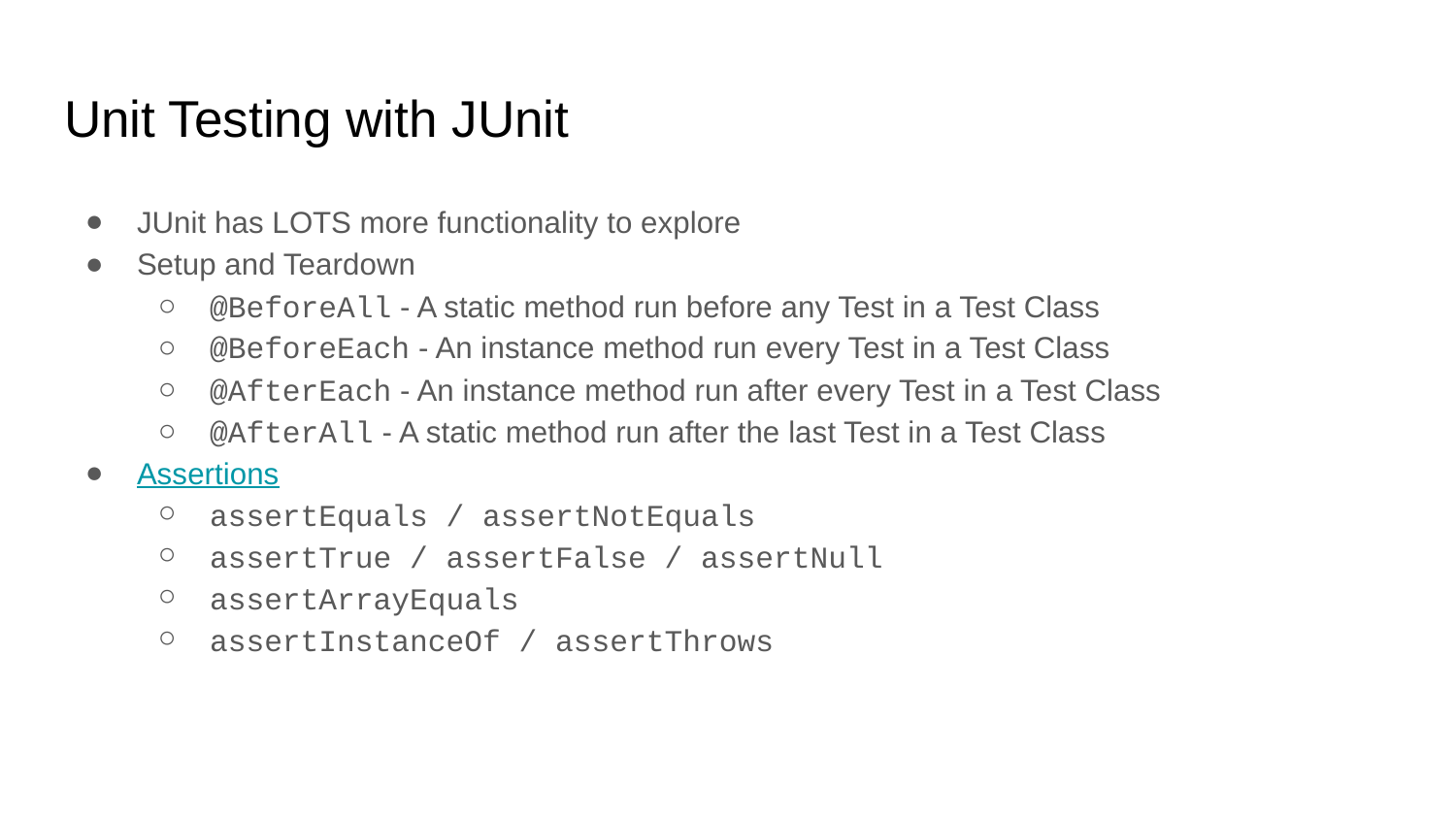

# Unit Testing with JUnit
JUnit has LOTS more functionality to explore
Setup and Teardown
@BeforeAll - A static method run before any Test in a Test Class
@BeforeEach - An instance method run every Test in a Test Class
@AfterEach - An instance method run after every Test in a Test Class
@AfterAll - A static method run after the last Test in a Test Class
Assertions
assertEquals / assertNotEquals
assertTrue / assertFalse / assertNull
assertArrayEquals
assertInstanceOf / assertThrows